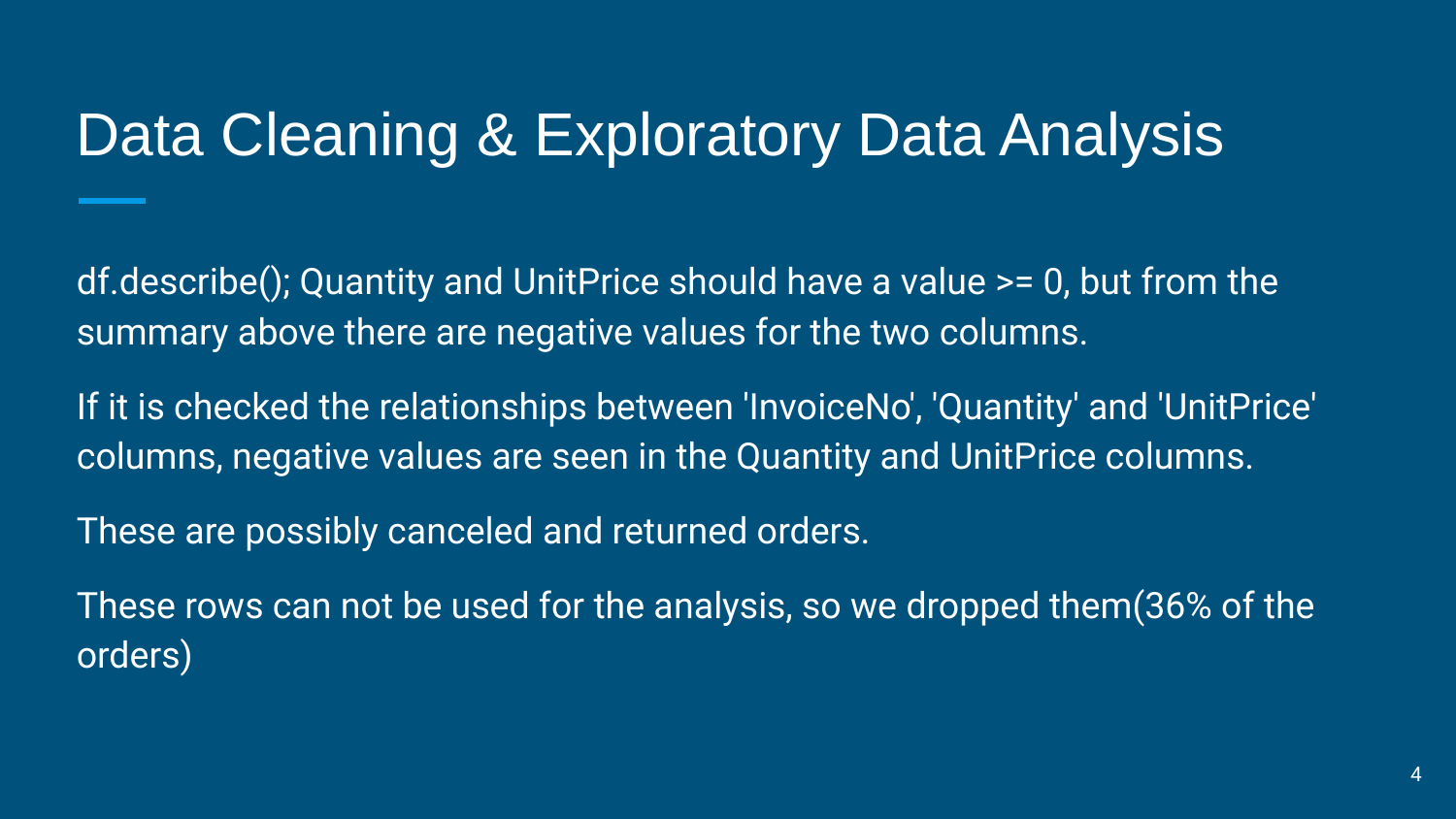

# Data Cleaning & Exploratory Data Analysis
df.describe(); Quantity and UnitPrice should have a value >= 0, but from the summary above there are negative values for the two columns.
If it is checked the relationships between 'InvoiceNo', 'Quantity' and 'UnitPrice' columns, negative values are seen in the Quantity and UnitPrice columns.
These are possibly canceled and returned orders.
These rows can not be used for the analysis, so we dropped them(36% of the orders)
4